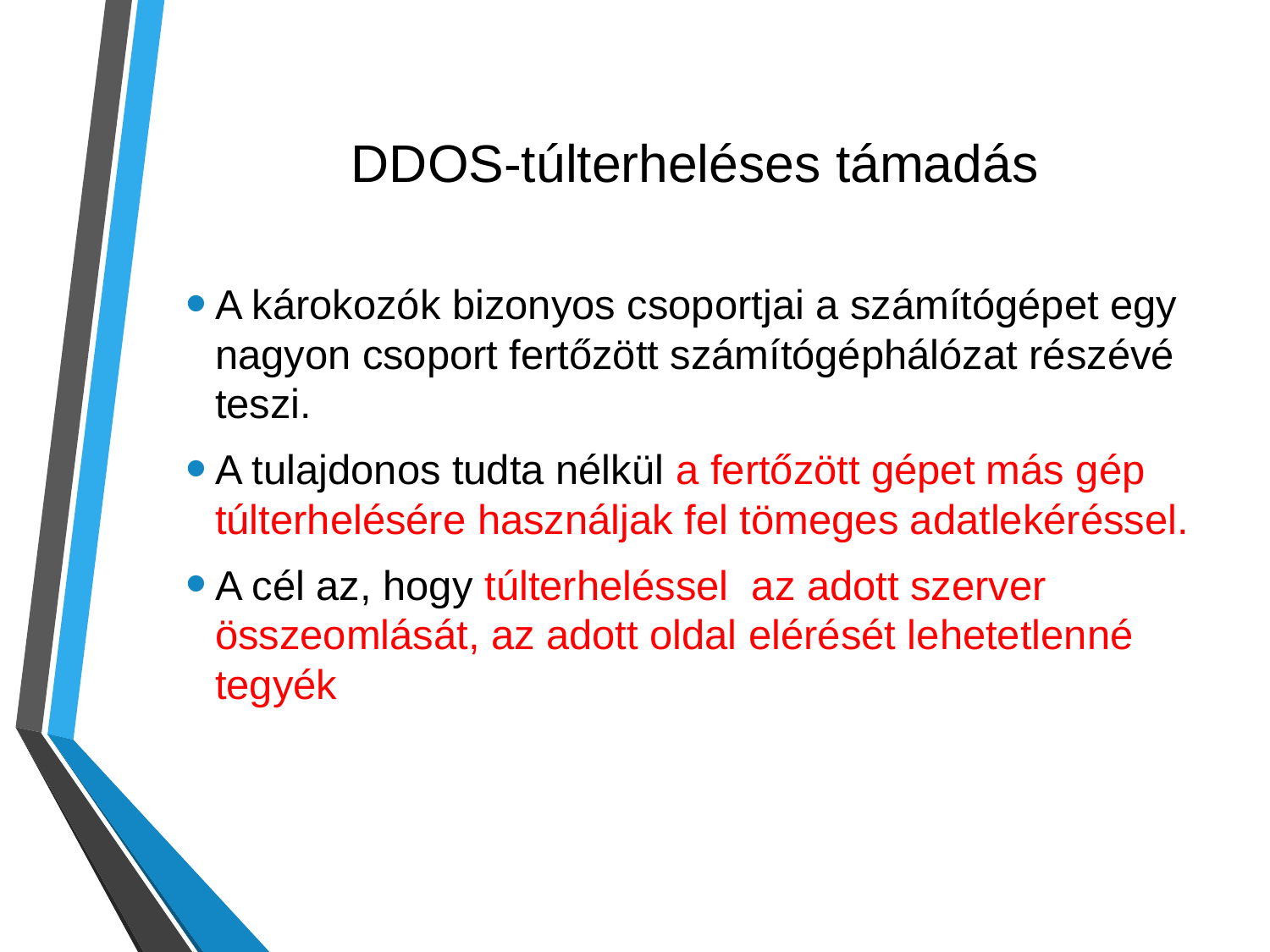

# DDOS-túlterheléses támadás
A károkozók bizonyos csoportjai a számítógépet egy nagyon csoport fertőzött számítógéphálózat részévé teszi.
A tulajdonos tudta nélkül a fertőzött gépet más gép túlterhelésére használjak fel tömeges adatlekéréssel.
A cél az, hogy túlterheléssel  az adott szerver összeomlását, az adott oldal elérését lehetetlenné tegyék